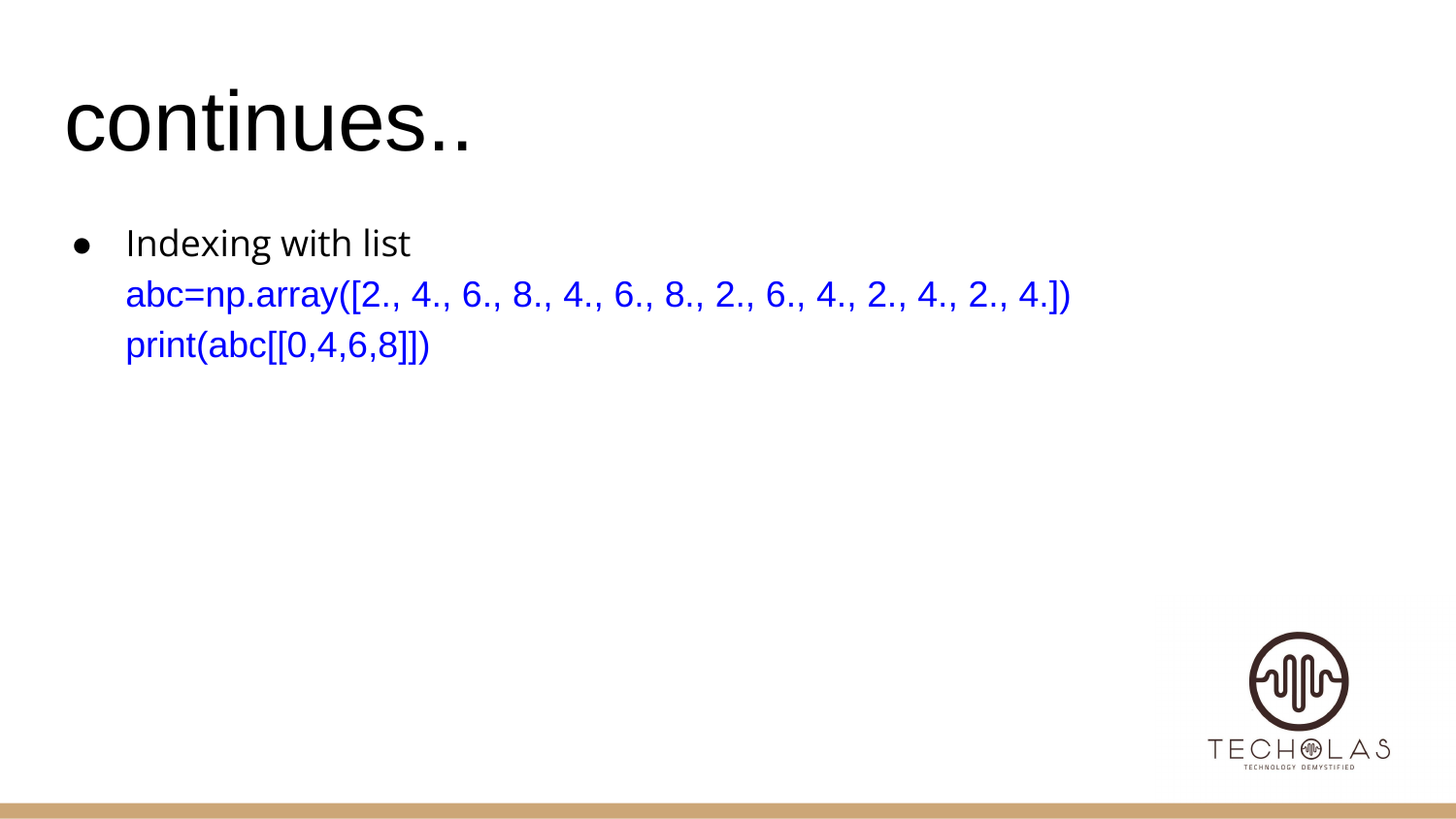

# continues..
Indexing with list
abc=np.array([2., 4., 6., 8., 4., 6., 8., 2., 6., 4., 2., 4., 2., 4.])
print(abc[[0,4,6,8]])